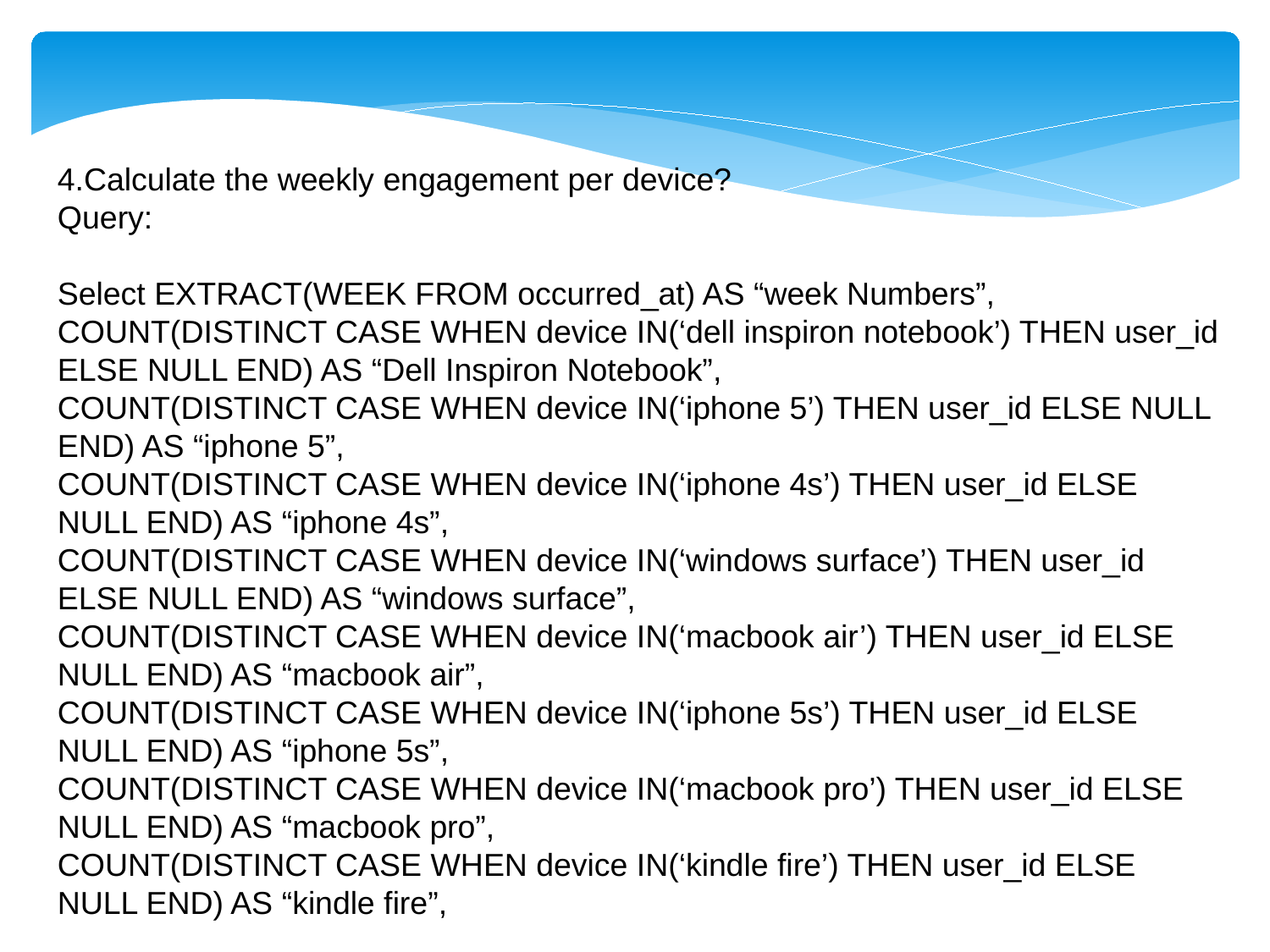

4.Calculate the weekly engagement per device?
Query:

Select EXTRACT(WEEK FROM occurred_at) AS “week Numbers”,
COUNT(DISTINCT CASE WHEN device IN(‘dell inspiron notebook’) THEN user_id ELSE NULL END) AS “Dell Inspiron Notebook”,
COUNT(DISTINCT CASE WHEN device IN(‘iphone 5’) THEN user_id ELSE NULL END) AS “iphone 5”,
COUNT(DISTINCT CASE WHEN device IN(‘iphone 4s’) THEN user_id ELSE NULL END) AS “iphone 4s”,
COUNT(DISTINCT CASE WHEN device IN(‘windows surface’) THEN user_id ELSE NULL END) AS “windows surface”,
COUNT(DISTINCT CASE WHEN device IN(‘macbook air’) THEN user_id ELSE NULL END) AS “macbook air”,
COUNT(DISTINCT CASE WHEN device IN(‘iphone 5s’) THEN user_id ELSE NULL END) AS “iphone 5s”,
COUNT(DISTINCT CASE WHEN device IN(‘macbook pro’) THEN user_id ELSE NULL END) AS “macbook pro”,
COUNT(DISTINCT CASE WHEN device IN(‘kindle fire’) THEN user_id ELSE NULL END) AS “kindle fire”,